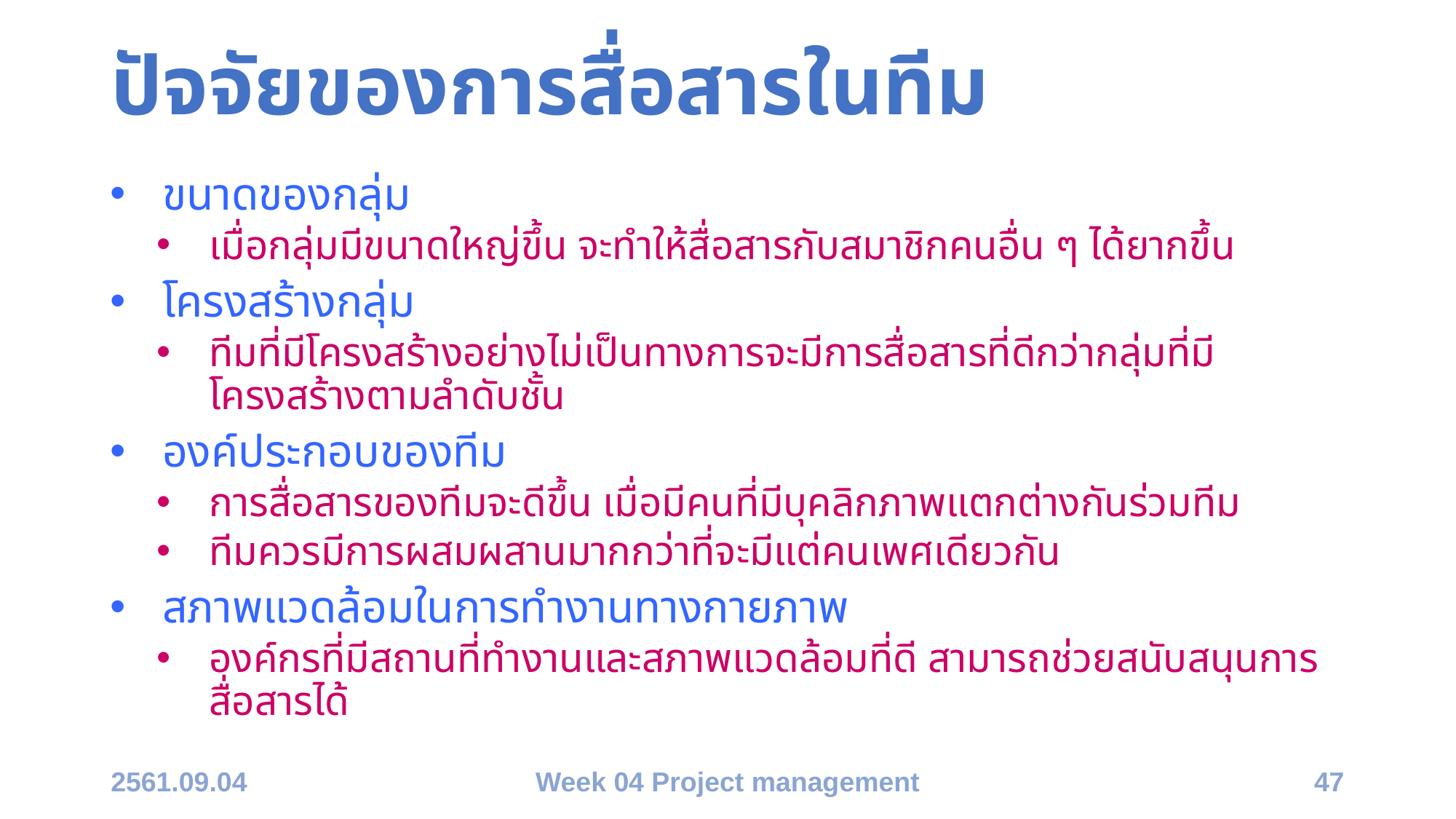

# ปัจจัยของการสื่อสารในทีม
ขนาดของกลุ่ม
เมื่อกลุ่มมีขนาดใหญ่ขึ้น จะทำให้สื่อสารกับสมาชิกคนอื่น ๆ ได้ยากขึ้น
โครงสร้างกลุ่ม
ทีมที่มีโครงสร้างอย่างไม่เป็นทางการจะมีการสื่อสารที่ดีกว่ากลุ่มที่มีโครงสร้างตามลำดับชั้น
องค์ประกอบของทีม
การสื่อสารของทีมจะดีขึ้น เมื่อมีคนที่มีบุคลิกภาพแตกต่างกันร่วมทีม
ทีมควรมีการผสมผสานมากกว่าที่จะมีแต่คนเพศเดียวกัน
สภาพแวดล้อมในการทำงานทางกายภาพ
องค์กรที่มีสถานที่ทำงานและสภาพแวดล้อมที่ดี สามารถช่วยสนับสนุนการสื่อสารได้
2561.09.04
Week 04 Project management
47